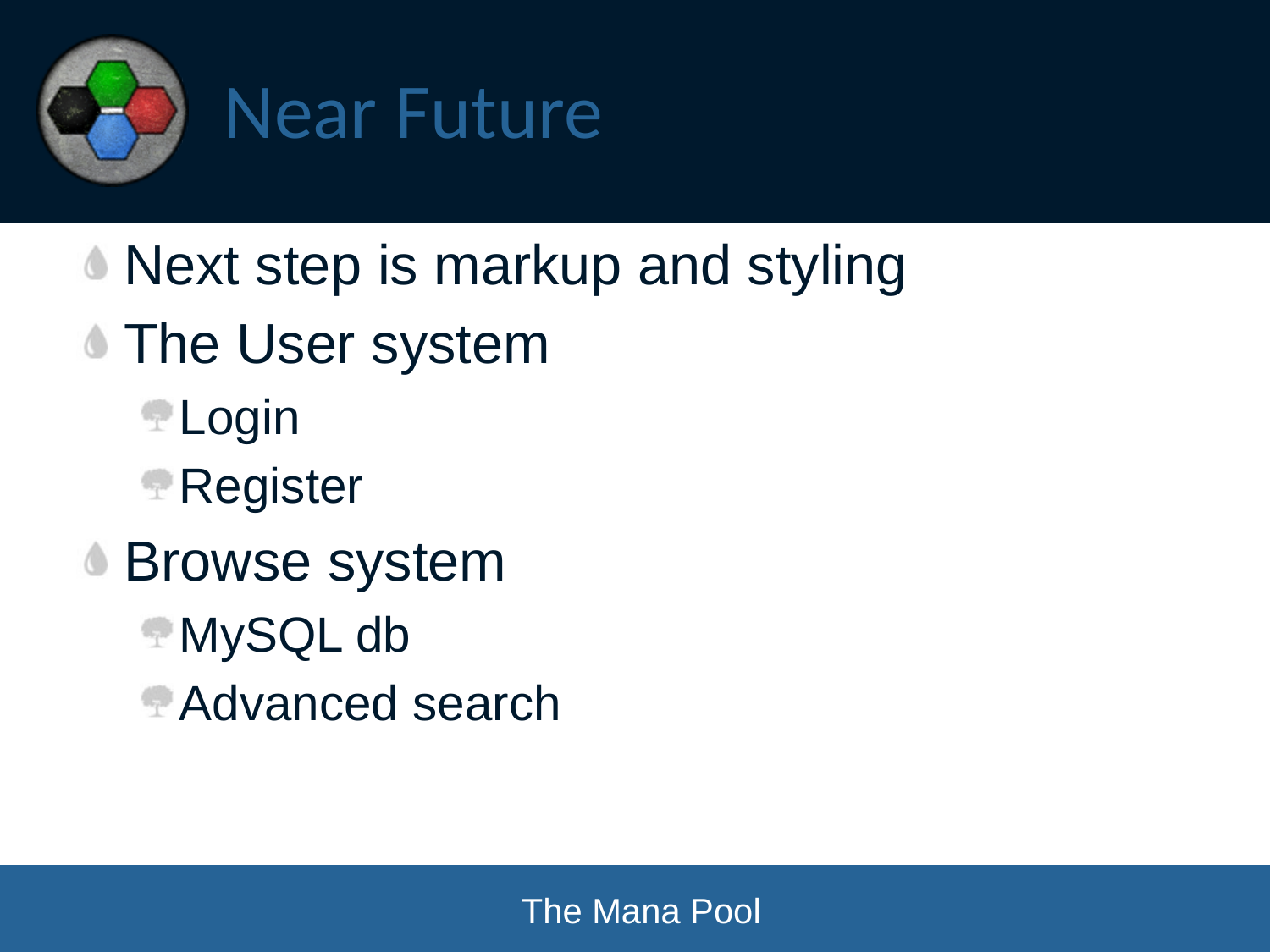

# Near Future
Next step is markup and styling
The User system
Login
Register
Browse system
MySQL db
Advanced search
The Mana Pool